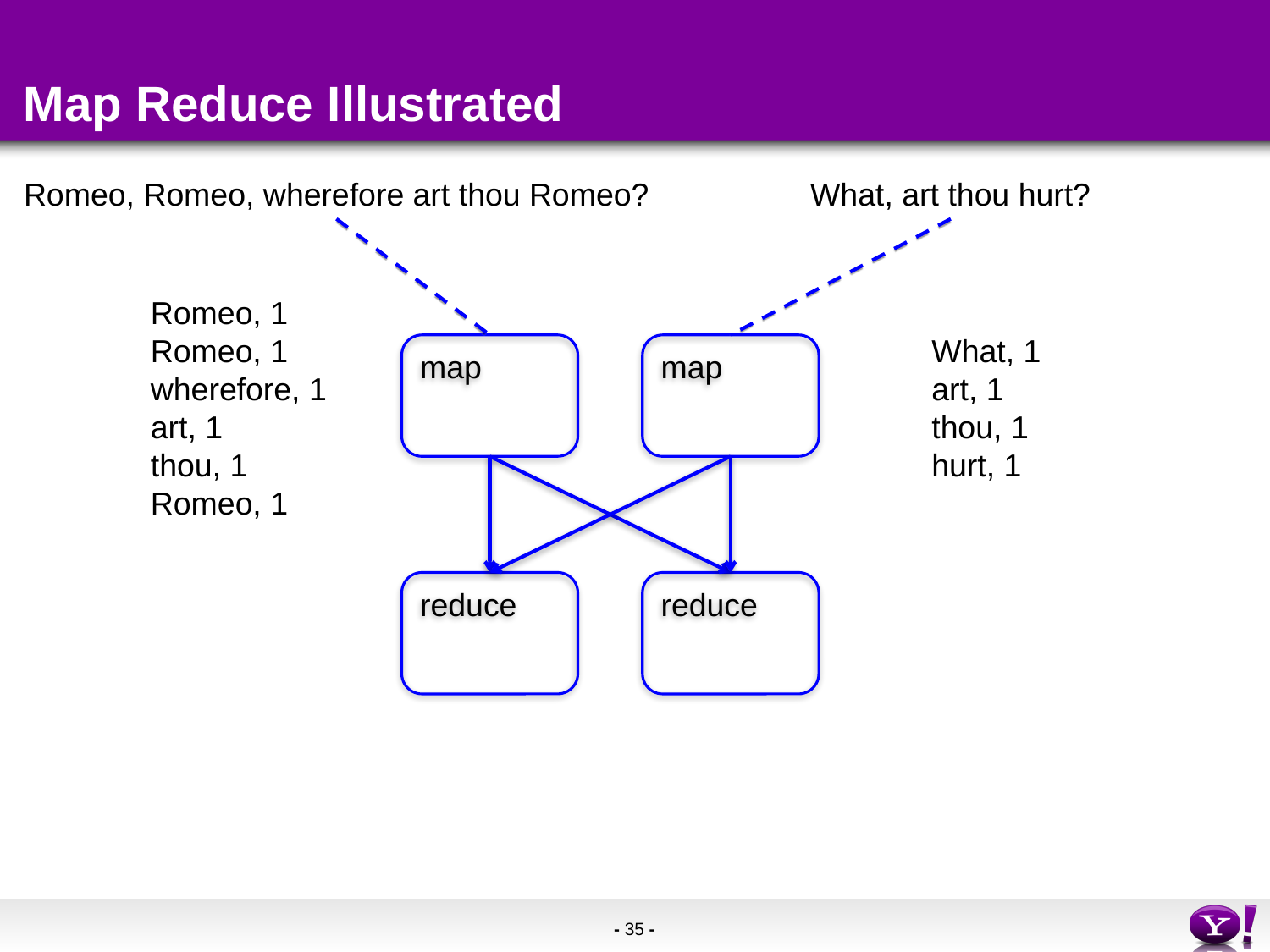

# Map Reduce Illustrated
Romeo, Romeo, wherefore art thou Romeo?
What, art thou hurt?
Romeo, 1
Romeo, 1
wherefore, 1
art, 1
thou, 1
Romeo, 1
What, 1
art, 1
thou, 1
hurt, 1
map
map
reduce
reduce